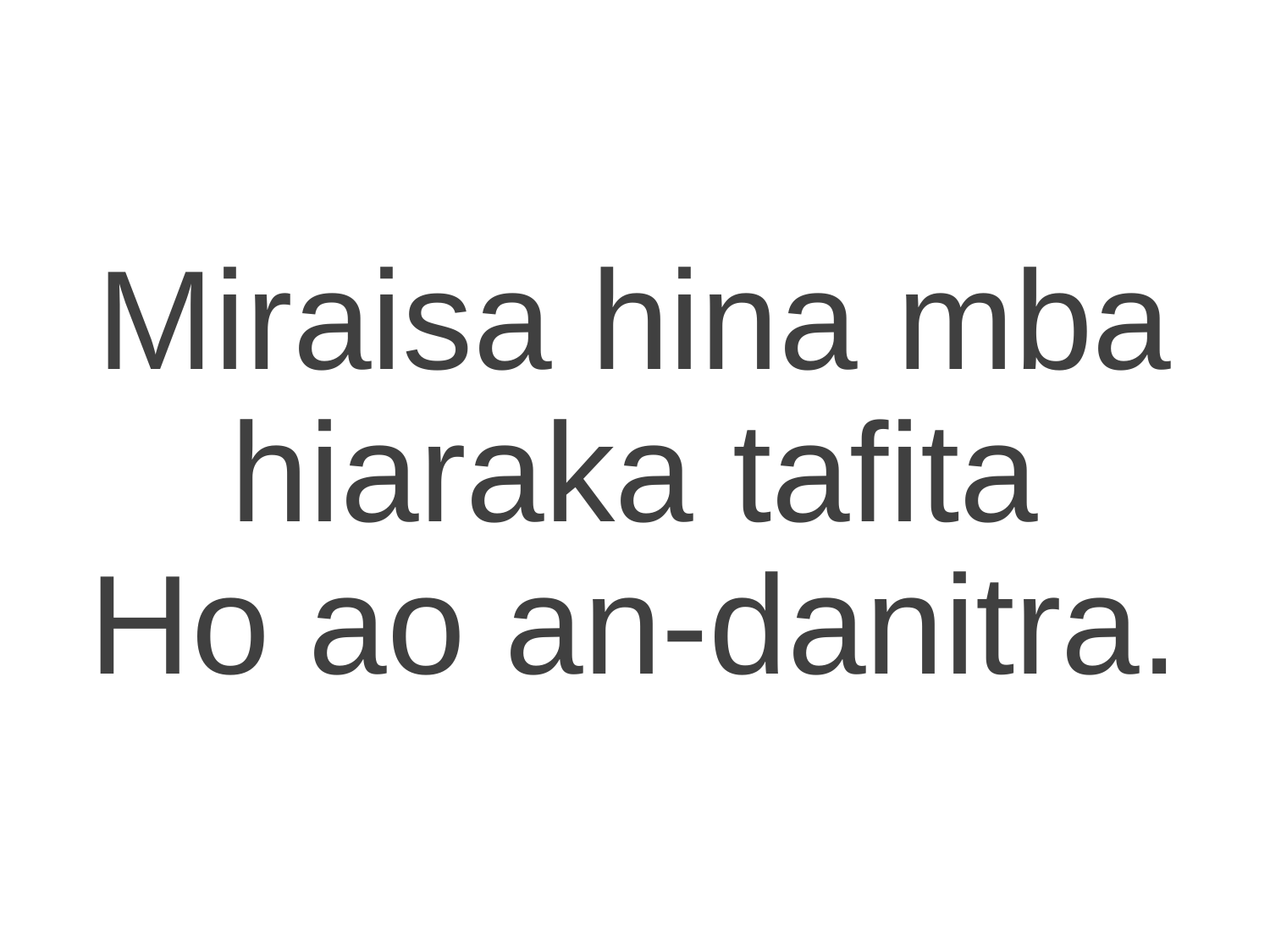

Miraisa hina mba hiaraka tafita
Ho ao an-danitra.